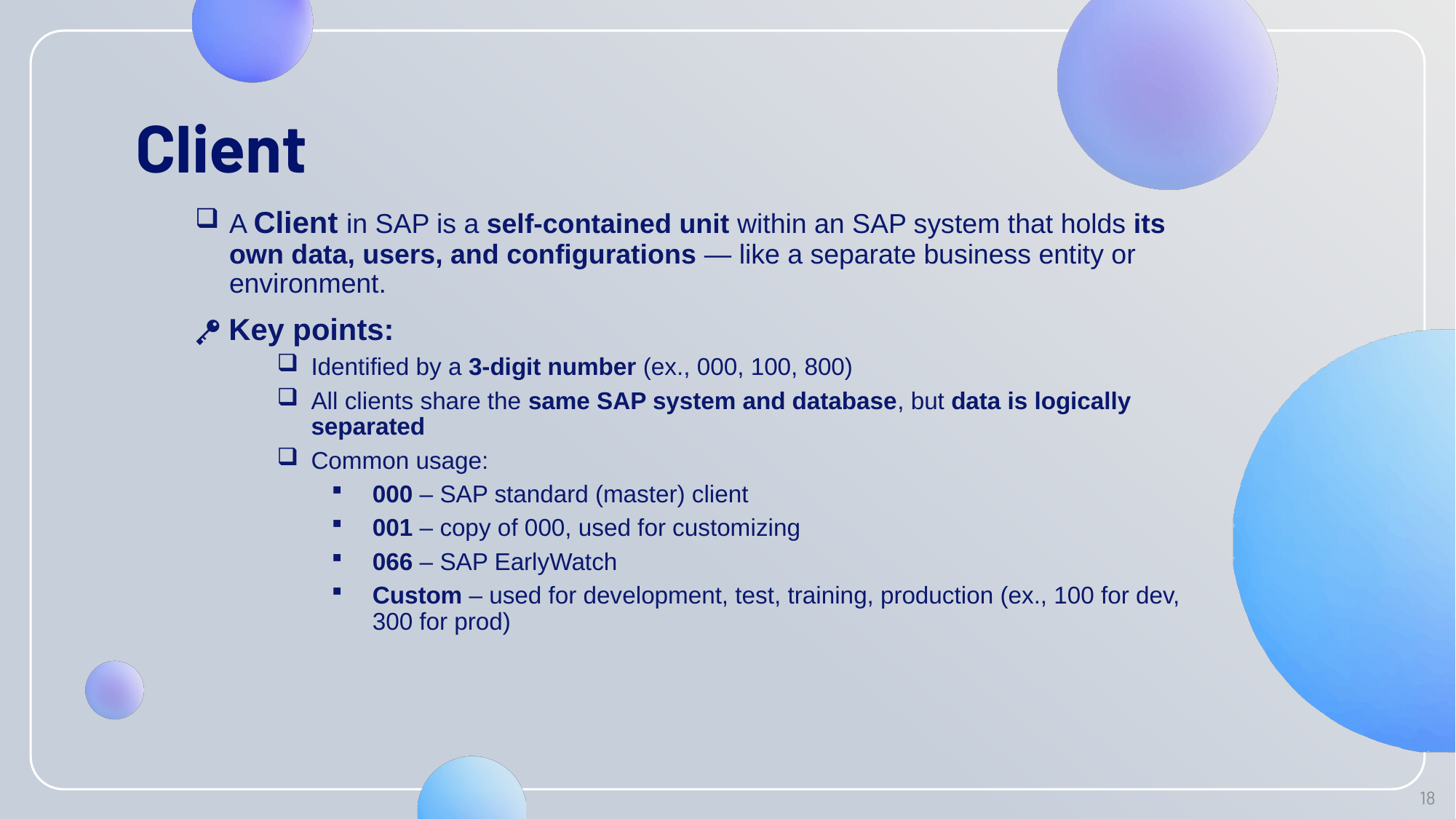

Client
A Client in SAP is a self-contained unit within an SAP system that holds its own data, users, and configurations — like a separate business entity or environment.
🔑 Key points:
Identified by a 3-digit number (ex., 000, 100, 800)
All clients share the same SAP system and database, but data is logically separated
Common usage:
000 – SAP standard (master) client
001 – copy of 000, used for customizing
066 – SAP EarlyWatch
Custom – used for development, test, training, production (ex., 100 for dev, 300 for prod)

18